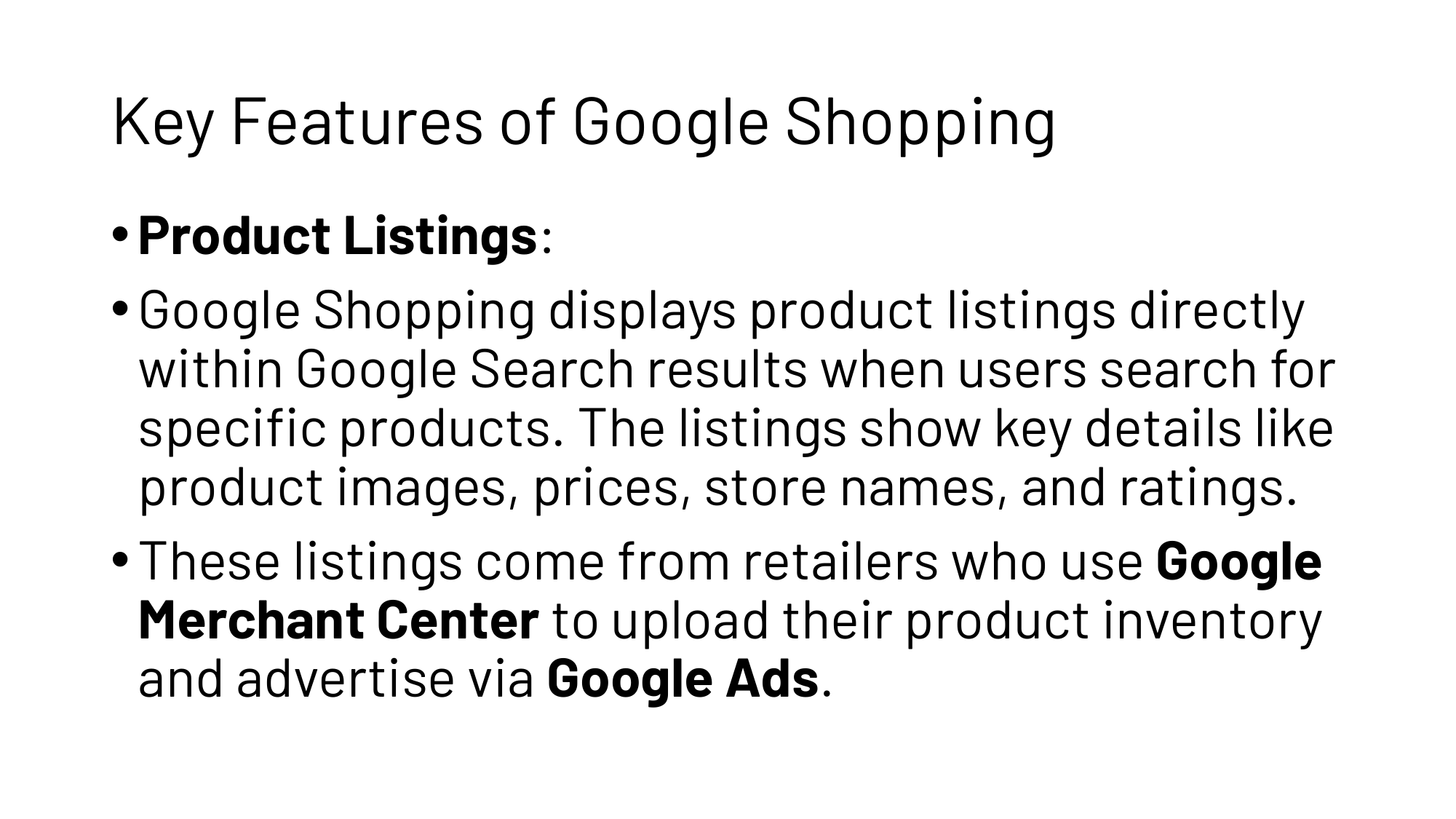

# Key Features of Google Shopping
Product Listings:
Google Shopping displays product listings directly within Google Search results when users search for specific products. The listings show key details like product images, prices, store names, and ratings.
These listings come from retailers who use Google Merchant Center to upload their product inventory and advertise via Google Ads.